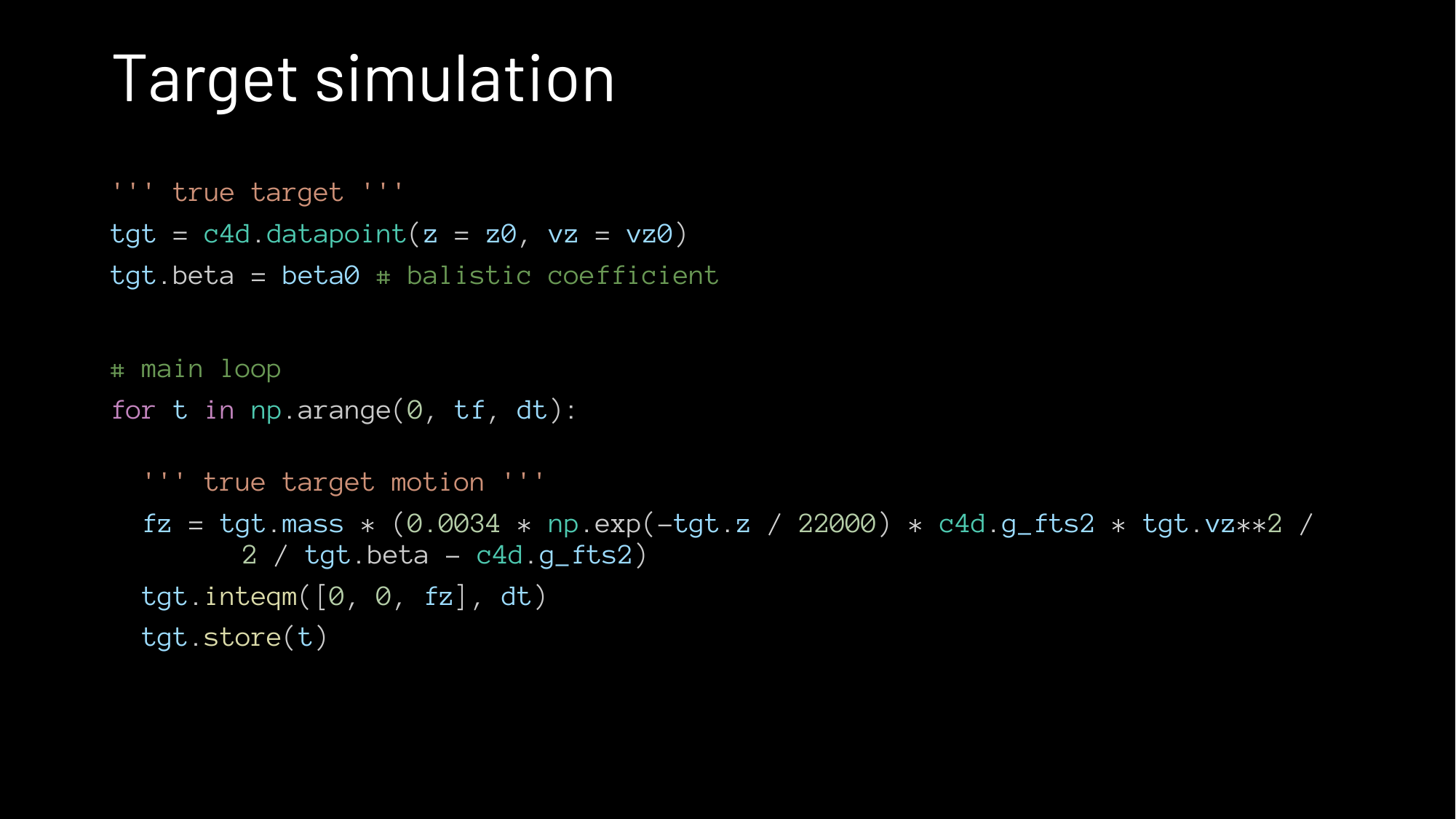

# Target simulation
''' true target '''
tgt = c4d.datapoint(z = z0, vz = vz0)
tgt.beta = beta0 # balistic coefficient
# main loop
for t in np.arange(0, tf, dt):
  ''' true target motion '''
  fz = tgt.mass * (0.0034 * np.exp(-tgt.z / 22000) * c4d.g_fts2 * tgt.vz**2 / 2 / tgt.beta - c4d.g_fts2)
  tgt.inteqm([0, 0, fz], dt)
  tgt.store(t)